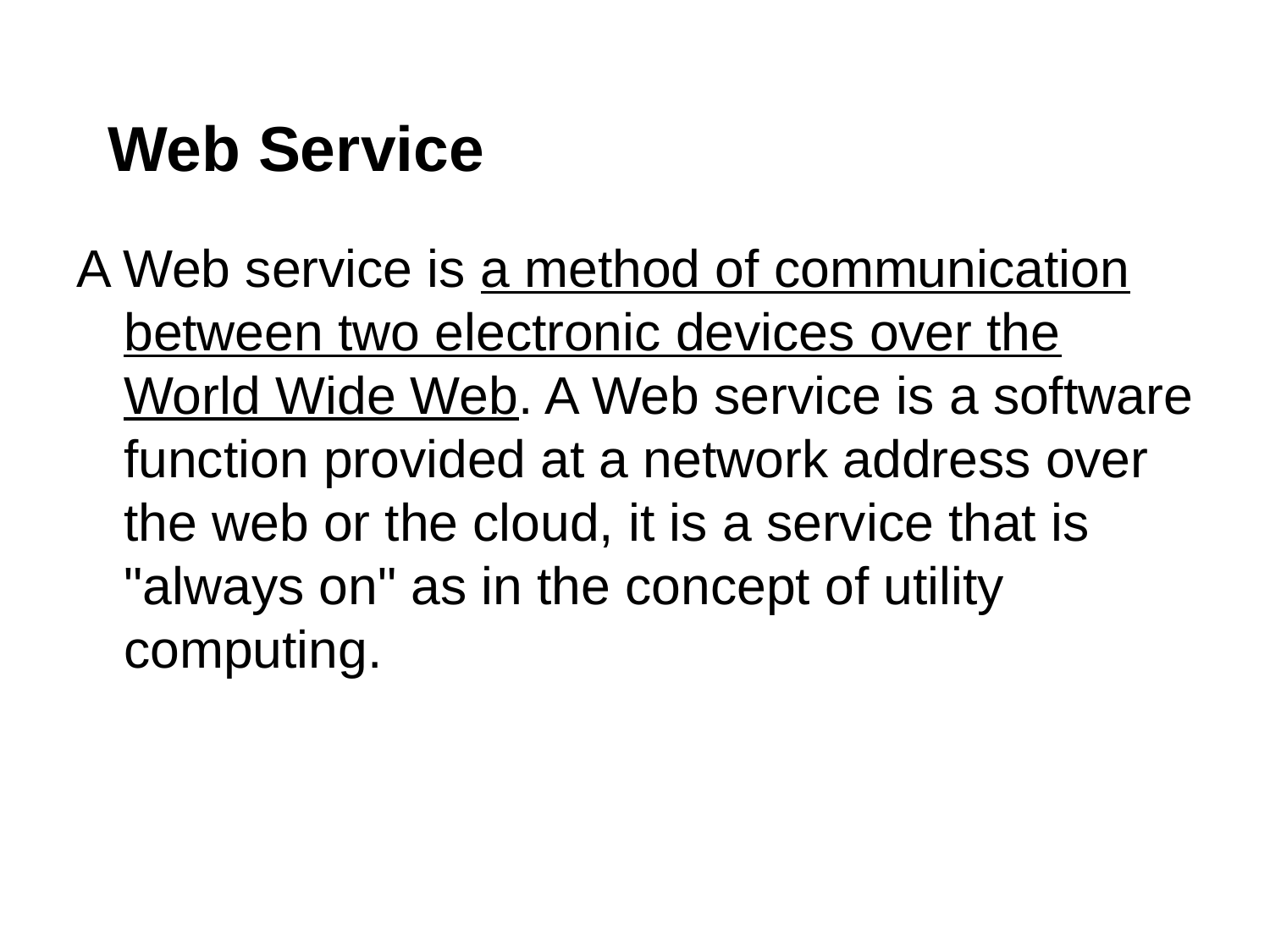

# Web Service
A Web service is a method of communication between two electronic devices over the World Wide Web. A Web service is a software function provided at a network address over the web or the cloud, it is a service that is "always on" as in the concept of utility computing.